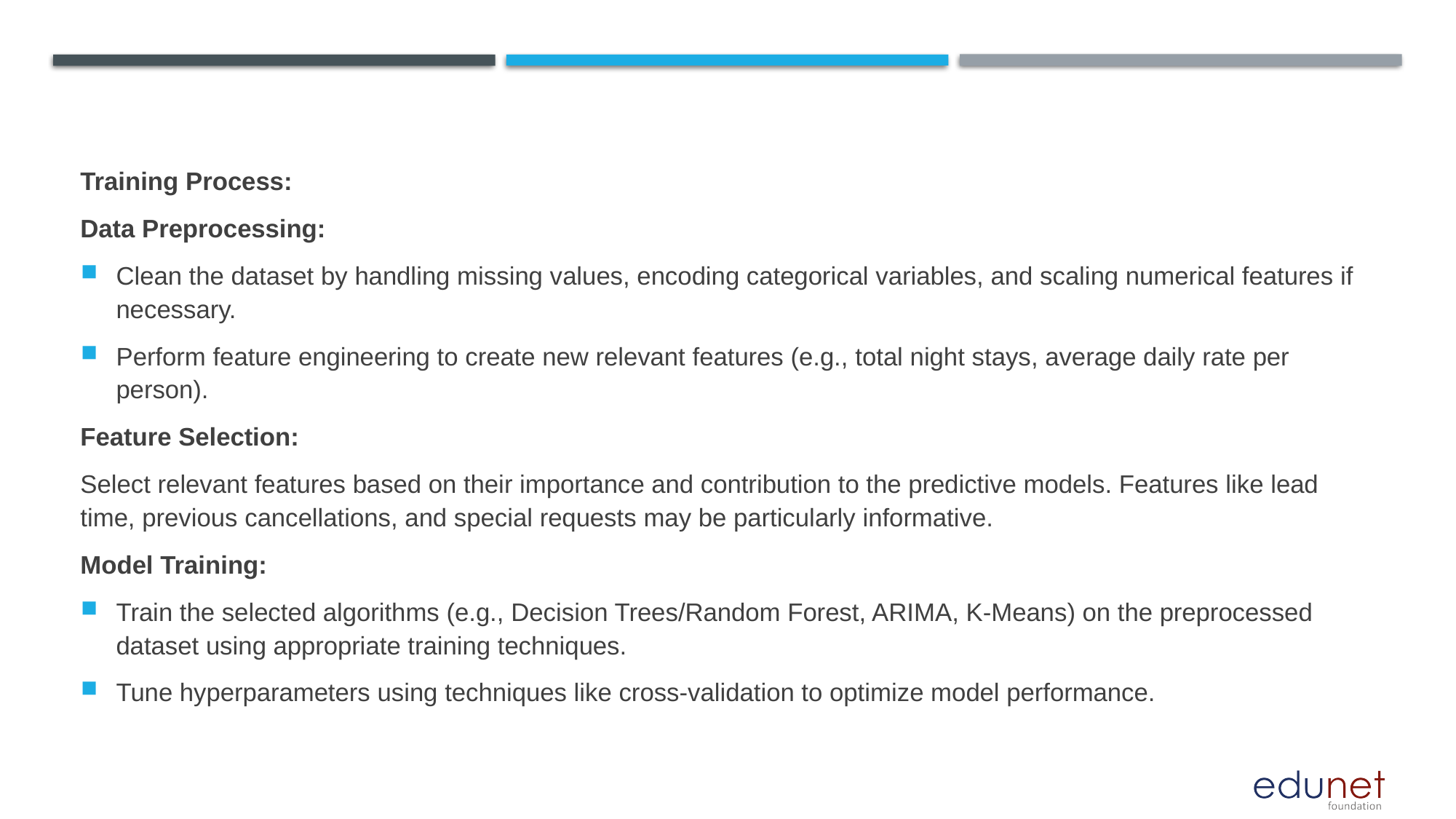

#
Training Process:
Data Preprocessing:
Clean the dataset by handling missing values, encoding categorical variables, and scaling numerical features if necessary.
Perform feature engineering to create new relevant features (e.g., total night stays, average daily rate per person).
Feature Selection:
Select relevant features based on their importance and contribution to the predictive models. Features like lead time, previous cancellations, and special requests may be particularly informative.
Model Training:
Train the selected algorithms (e.g., Decision Trees/Random Forest, ARIMA, K-Means) on the preprocessed dataset using appropriate training techniques.
Tune hyperparameters using techniques like cross-validation to optimize model performance.